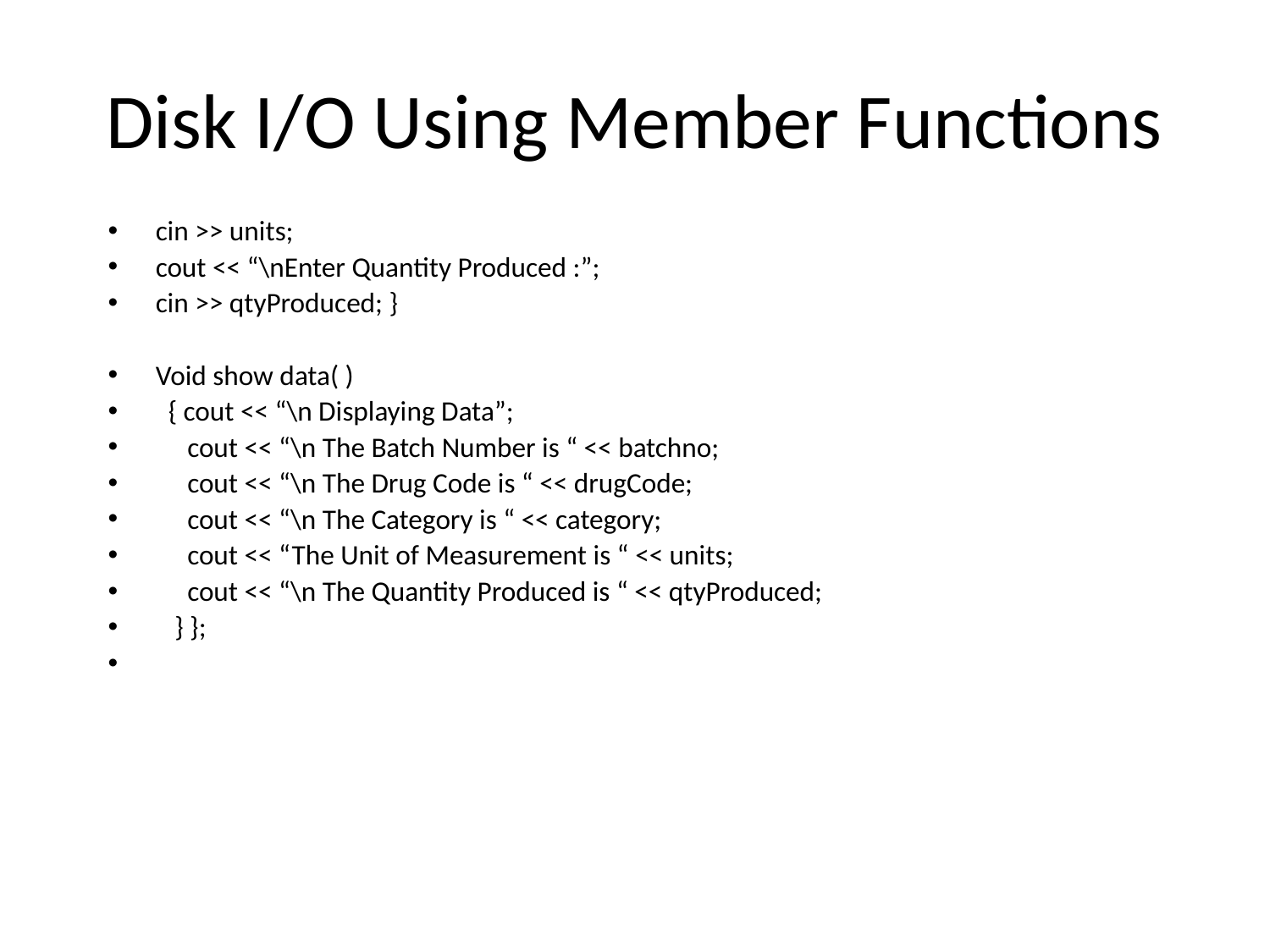

# Disk I/O Using Member Functions
cin >> units;
cout << “\nEnter Quantity Produced :”;
cin >> qtyProduced; }

Void show data( )
  { cout << “\n Displaying Data”;
     cout << “\n The Batch Number is “ << batchno;
     cout << “\n The Drug Code is “ << drugCode;
     cout << “\n The Category is “ << category;
     cout << “The Unit of Measurement is “ << units;
     cout << “\n The Quantity Produced is “ << qtyProduced;
   } };